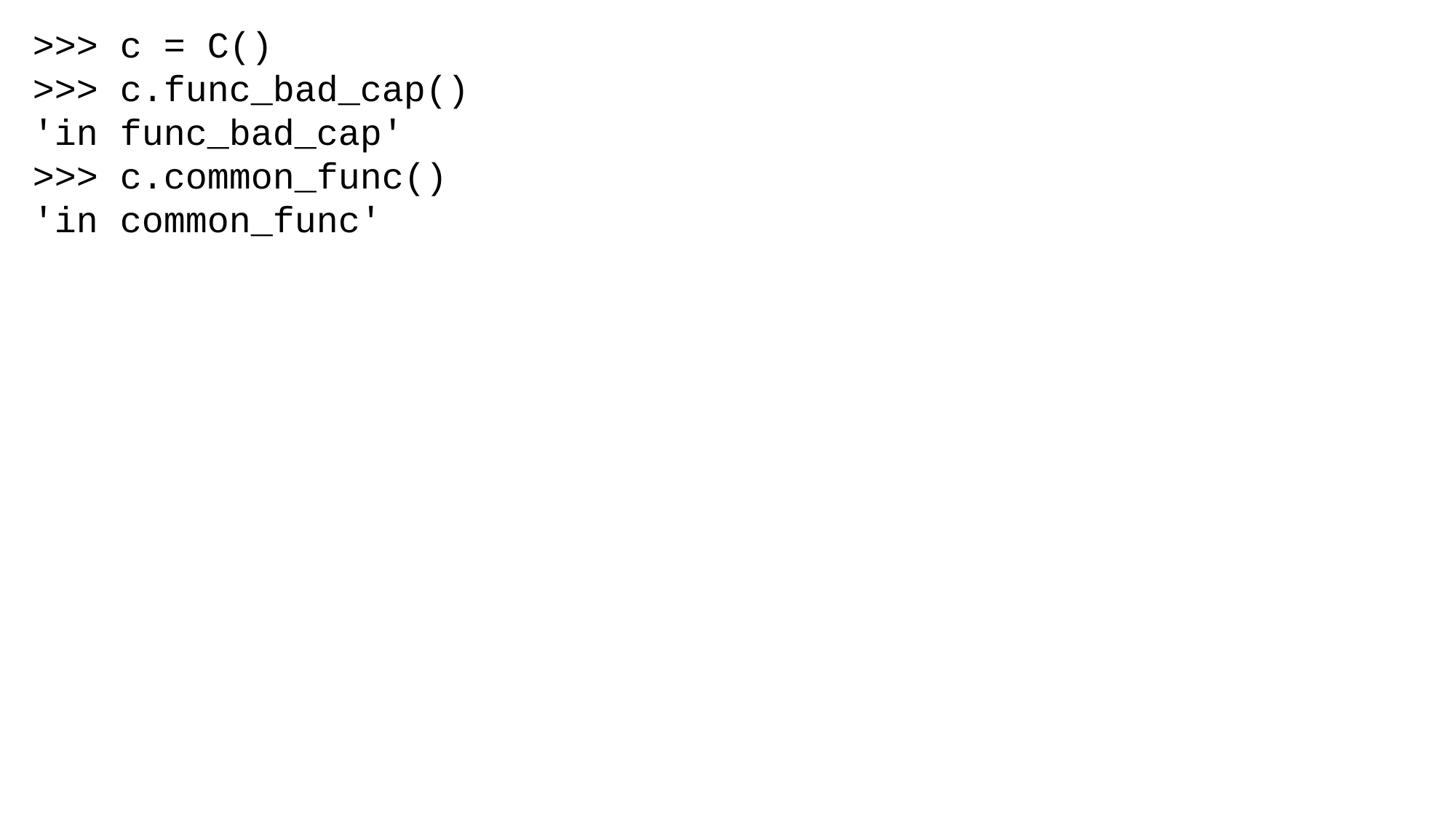

>>> c = C()
>>> c.func_bad_cap()
'in func_bad_cap'
>>> c.common_func()
'in common_func'